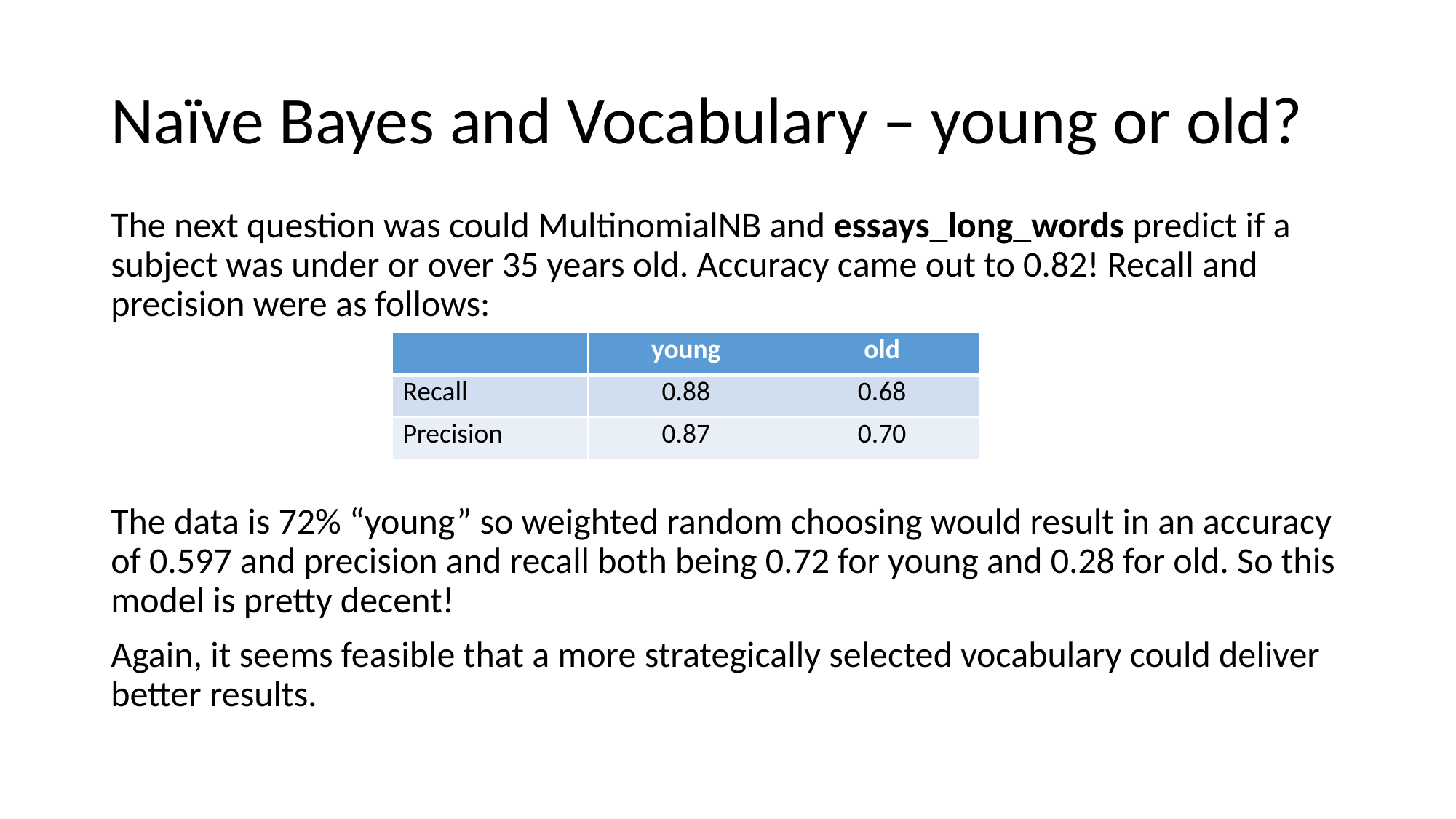

# Naïve Bayes and Vocabulary – young or old?
The next question was could MultinomialNB and essays_long_words predict if a subject was under or over 35 years old. Accuracy came out to 0.82! Recall and precision were as follows:

The data is 72% “young” so weighted random choosing would result in an accuracy of 0.597 and precision and recall both being 0.72 for young and 0.28 for old. So this model is pretty decent!
Again, it seems feasible that a more strategically selected vocabulary could deliver better results.
|  | young | old |
| --- | --- | --- |
| Recall | 0.88 | 0.68 |
| Precision | 0.87 | 0.70 |